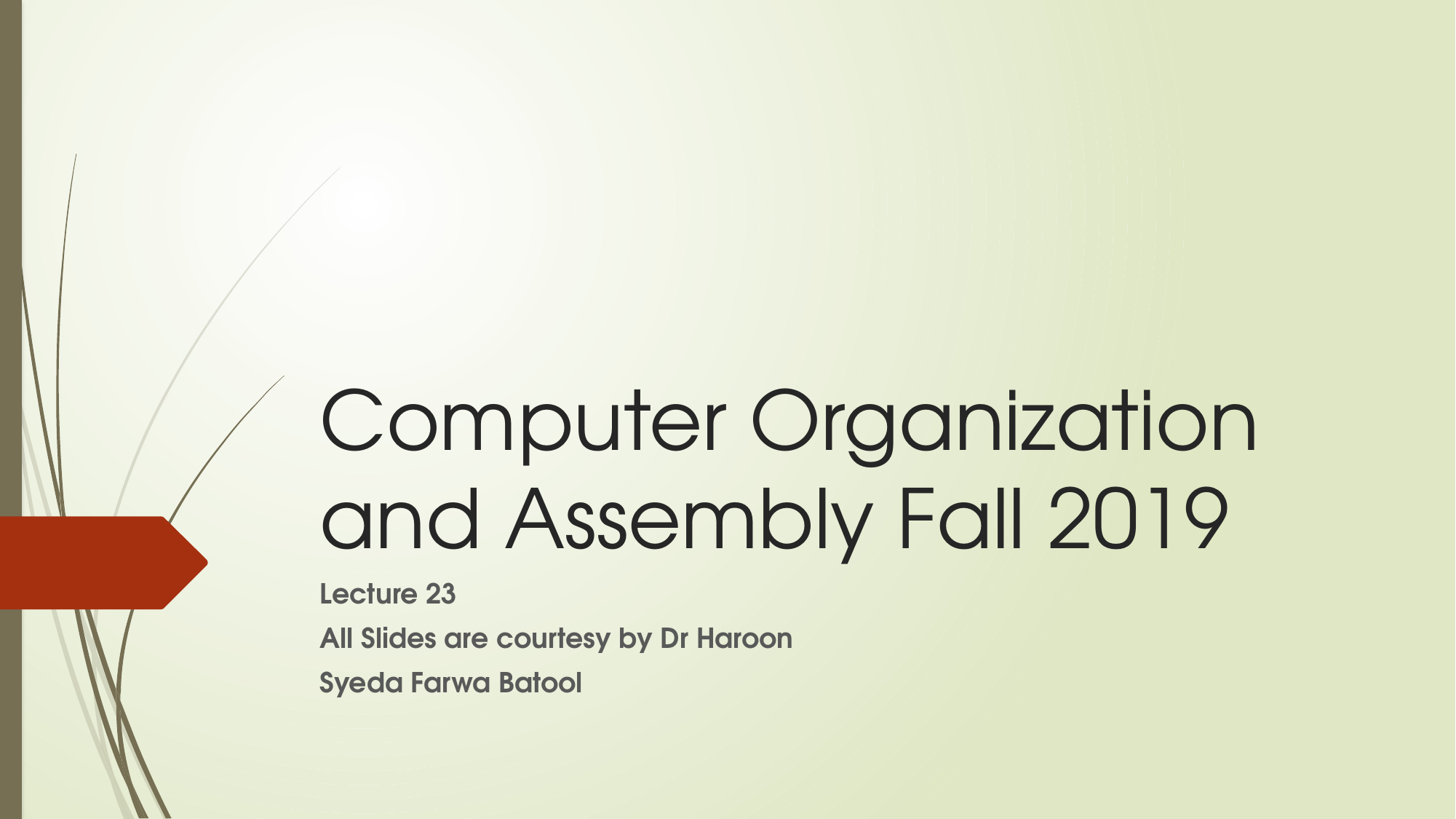

# Computer Organization and Assembly Fall 2019
Lecture 23
All Slides are courtesy by Dr Haroon
Syeda Farwa Batool